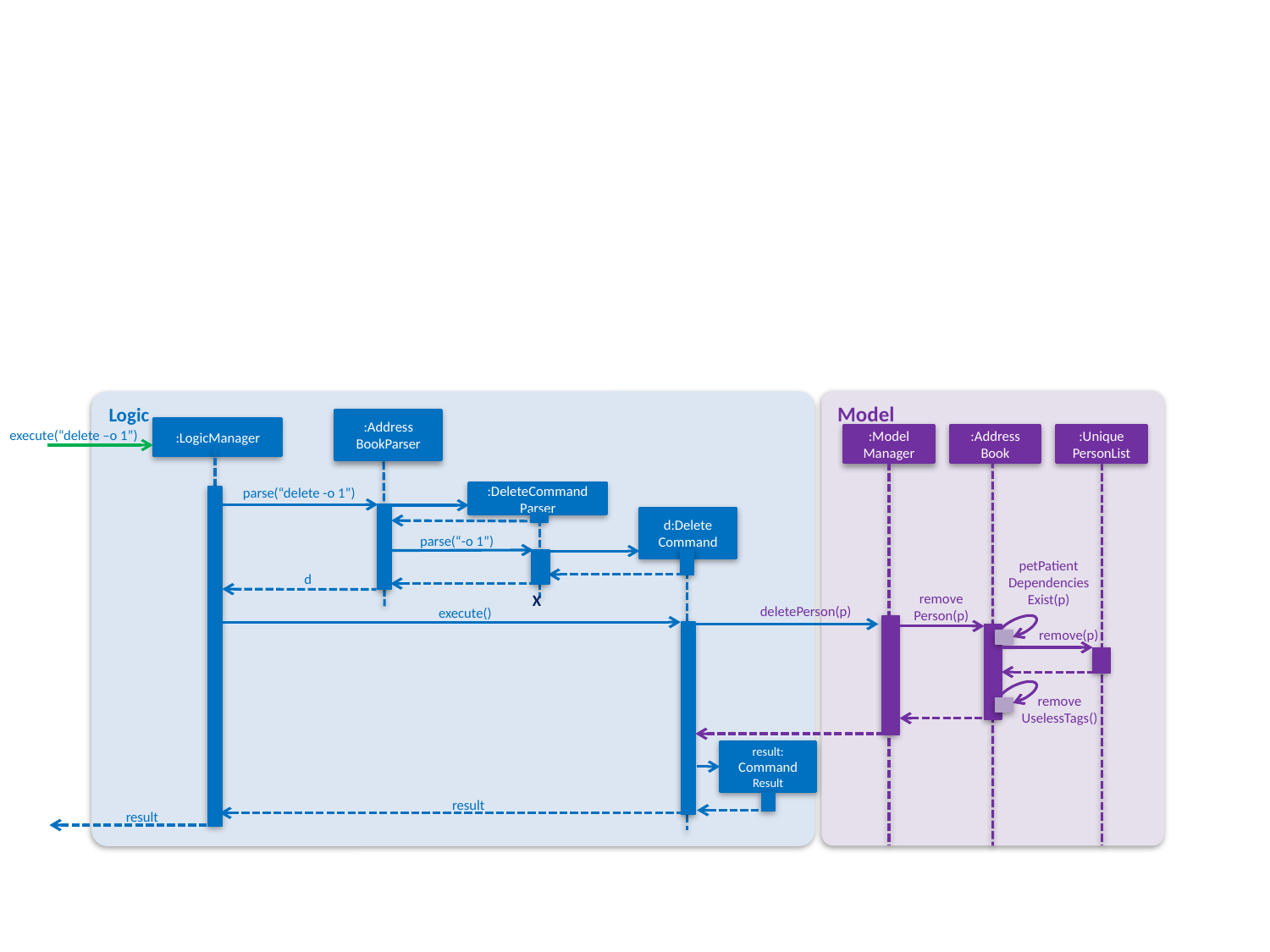

Model
Logic
:Address
BookParser
:LogicManager
:Address
Book
:Unique
PersonList
:Model
Manager
execute(“delete –o 1”)
:DeleteCommand
Parser
parse(“delete -o 1”)

d:Delete
Command

parse(“-o 1”)

petPatient
DependenciesExist(p)
d
X
remove
Person(p)
deletePerson(p)
execute()

remove(p)

remove
UselessTags()

result:
Command Result

result
result